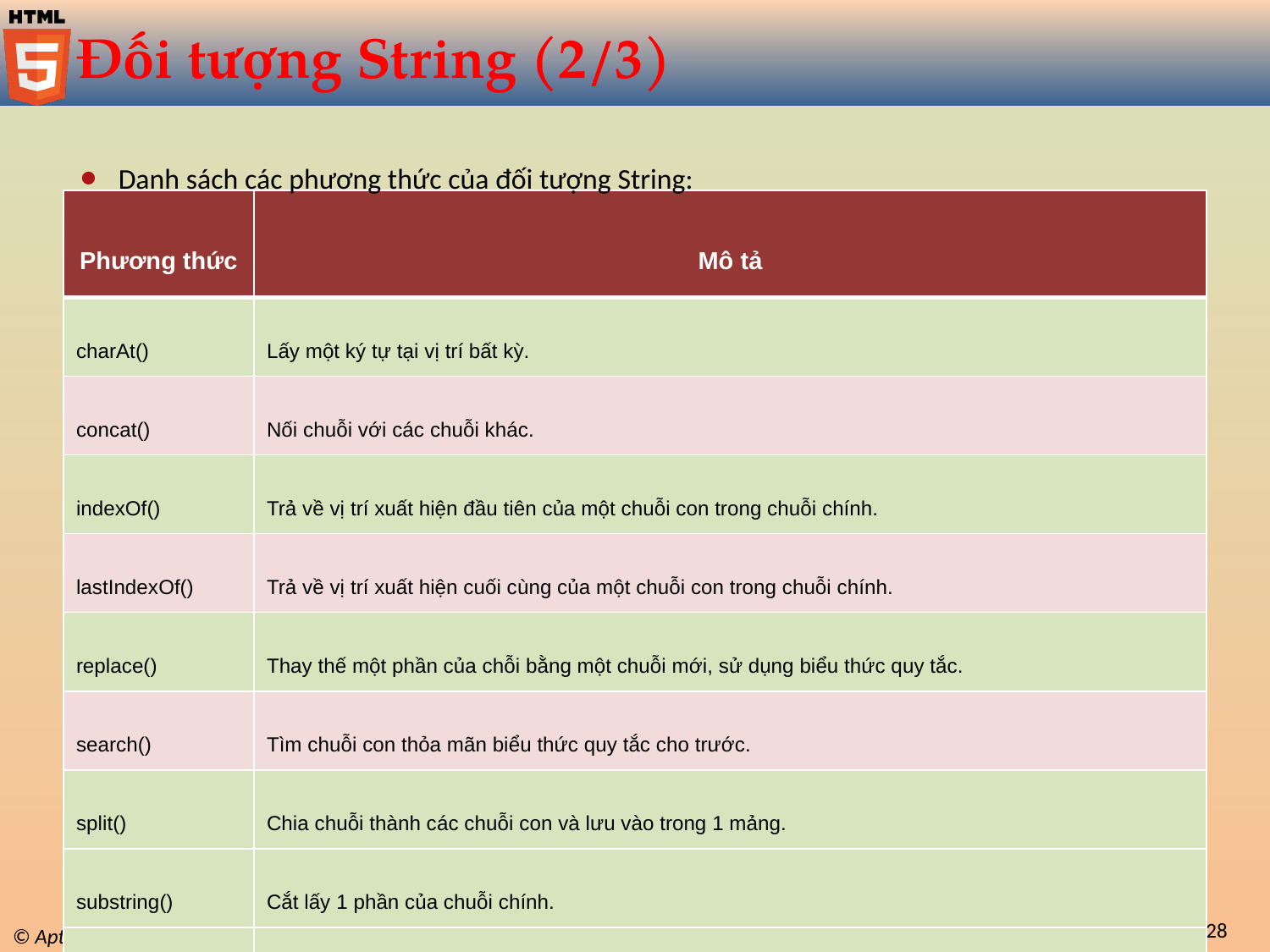

# Đối tượng String (2/3)
Danh sách các phương thức của đối tượng String:
| Phương thức | Mô tả |
| --- | --- |
| charAt() | Lấy một ký tự tại vị trí bất kỳ. |
| concat() | Nối chuỗi với các chuỗi khác. |
| indexOf() | Trả về vị trí xuất hiện đầu tiên của một chuỗi con trong chuỗi chính. |
| lastIndexOf() | Trả về vị trí xuất hiện cuối cùng của một chuỗi con trong chuỗi chính. |
| replace() | Thay thế một phần của chỗi bằng một chuỗi mới, sử dụng biểu thức quy tắc. |
| search() | Tìm chuỗi con thỏa mãn biểu thức quy tắc cho trước. |
| split() | Chia chuỗi thành các chuỗi con và lưu vào trong 1 mảng. |
| substring() | Cắt lấy 1 phần của chuỗi chính. |
| toLowerCase() | Chuyển đổi thành chuỗi chữ thường. |
Functions and Objects / Session 15
28